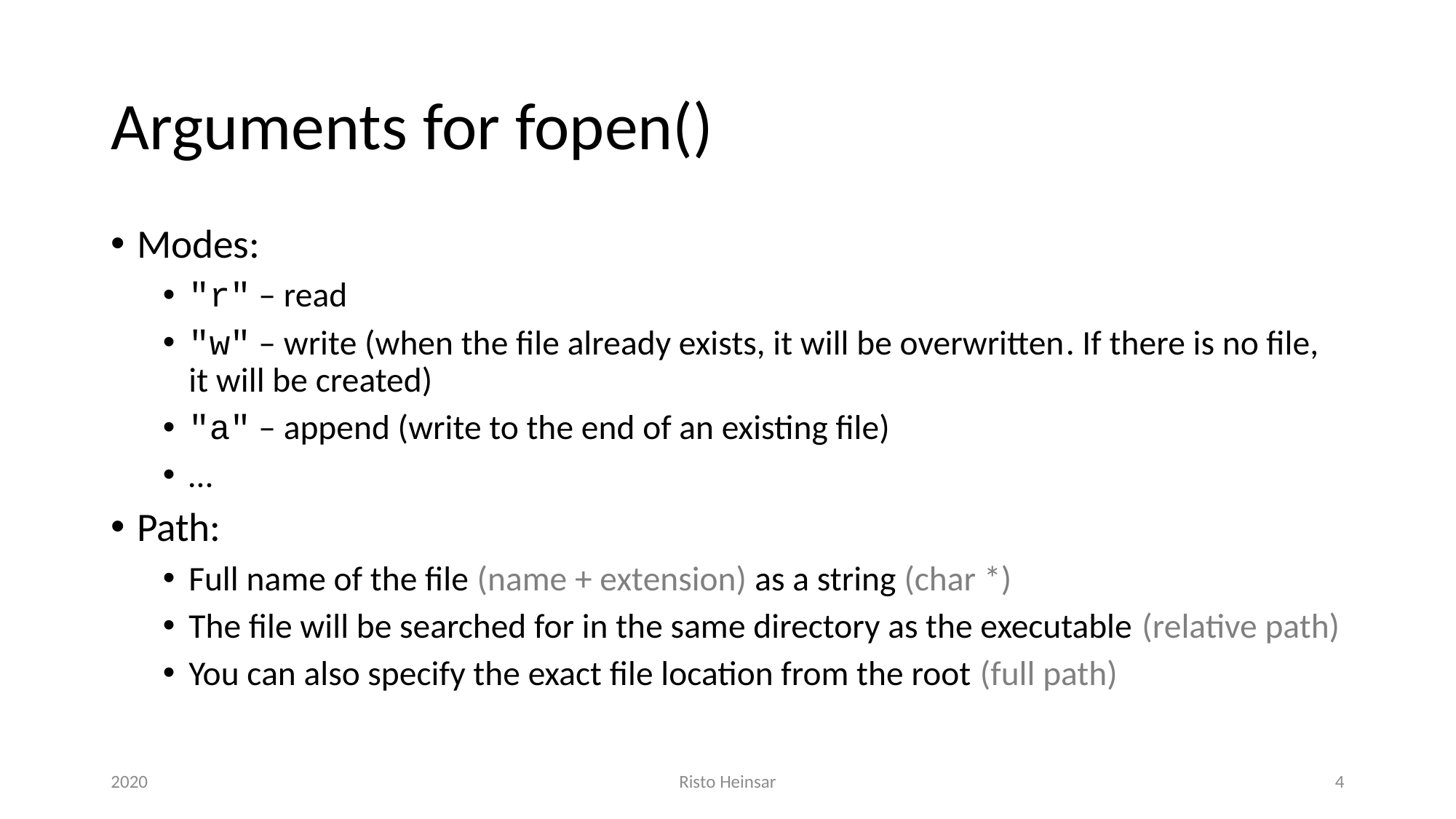

# Arguments for fopen()
Modes:
"r" – read
"w" – write (when the file already exists, it will be overwritten. If there is no file, it will be created)
"a" – append (write to the end of an existing file)
…
Path:
Full name of the file (name + extension) as a string (char *)
The file will be searched for in the same directory as the executable (relative path)
You can also specify the exact file location from the root (full path)
2020
Risto Heinsar
4